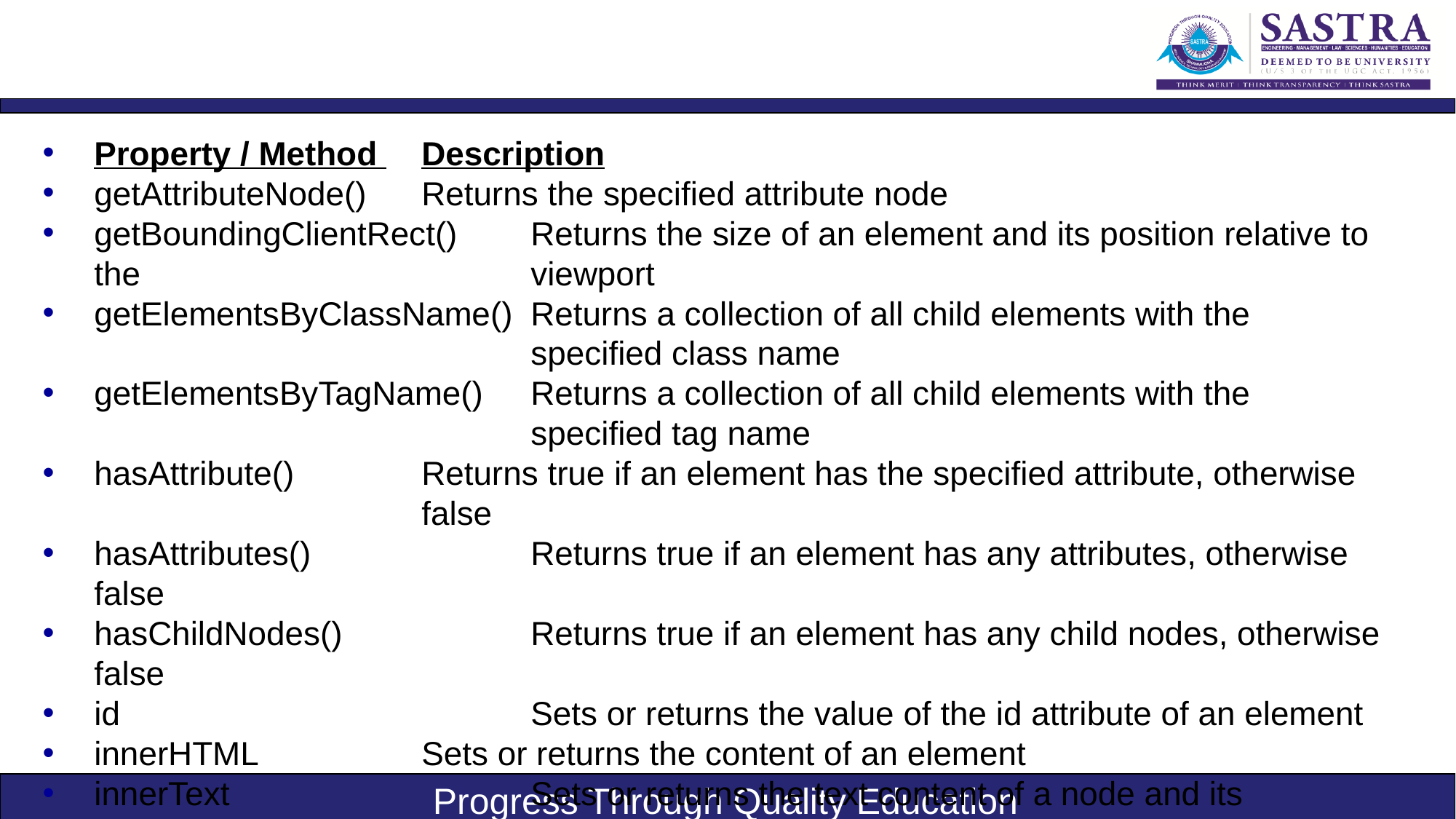

#
Property / Method 	Description
getAttributeNode() 	Returns the specified attribute node
getBoundingClientRect() 	Returns the size of an element and its position relative to the 				viewport
getElementsByClassName() 	Returns a collection of all child elements with the 						specified class name
getElementsByTagName() 	Returns a collection of all child elements with the 						specified tag name
hasAttribute() 		Returns true if an element has the specified attribute, otherwise 				false
hasAttributes() 		Returns true if an element has any attributes, otherwise false
hasChildNodes() 		Returns true if an element has any child nodes, otherwise false
id 				Sets or returns the value of the id attribute of an element
innerHTML 		Sets or returns the content of an element
innerText 			Sets or returns the text content of a node and its descendants